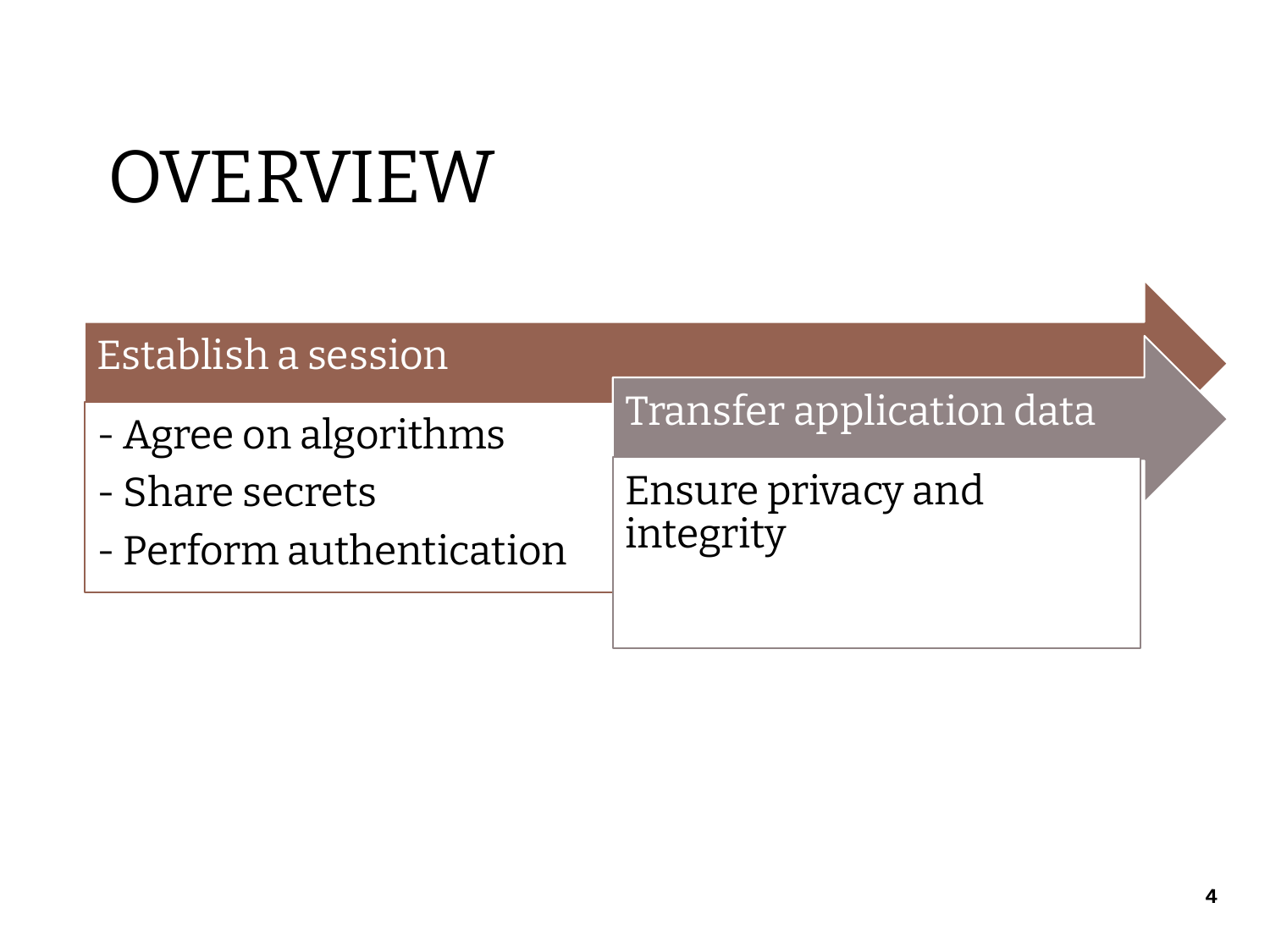

# Overview
Establish a session
- Agree on algorithms
- Share secrets
- Perform authentication
Transfer application data
Ensure privacy and integrity
4